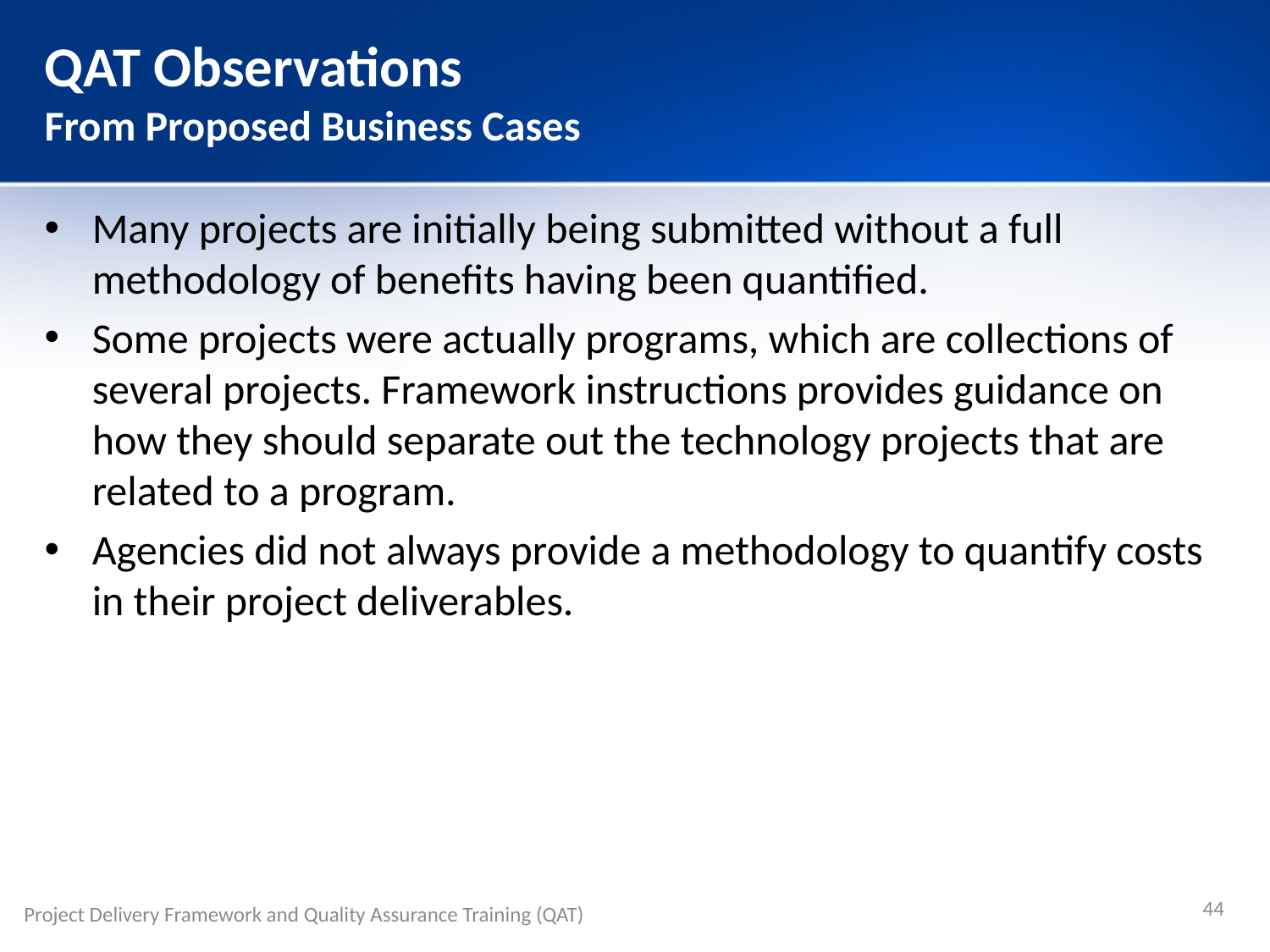

# QAT Observations From Proposed Business Cases
Many projects are initially being submitted without a full methodology of benefits having been quantified.
Some projects were actually programs, which are collections of several projects. Framework instructions provides guidance on how they should separate out the technology projects that are related to a program.
Agencies did not always provide a methodology to quantify costs in their project deliverables.

44
Project Delivery Framework and Quality Assurance Training (QAT)